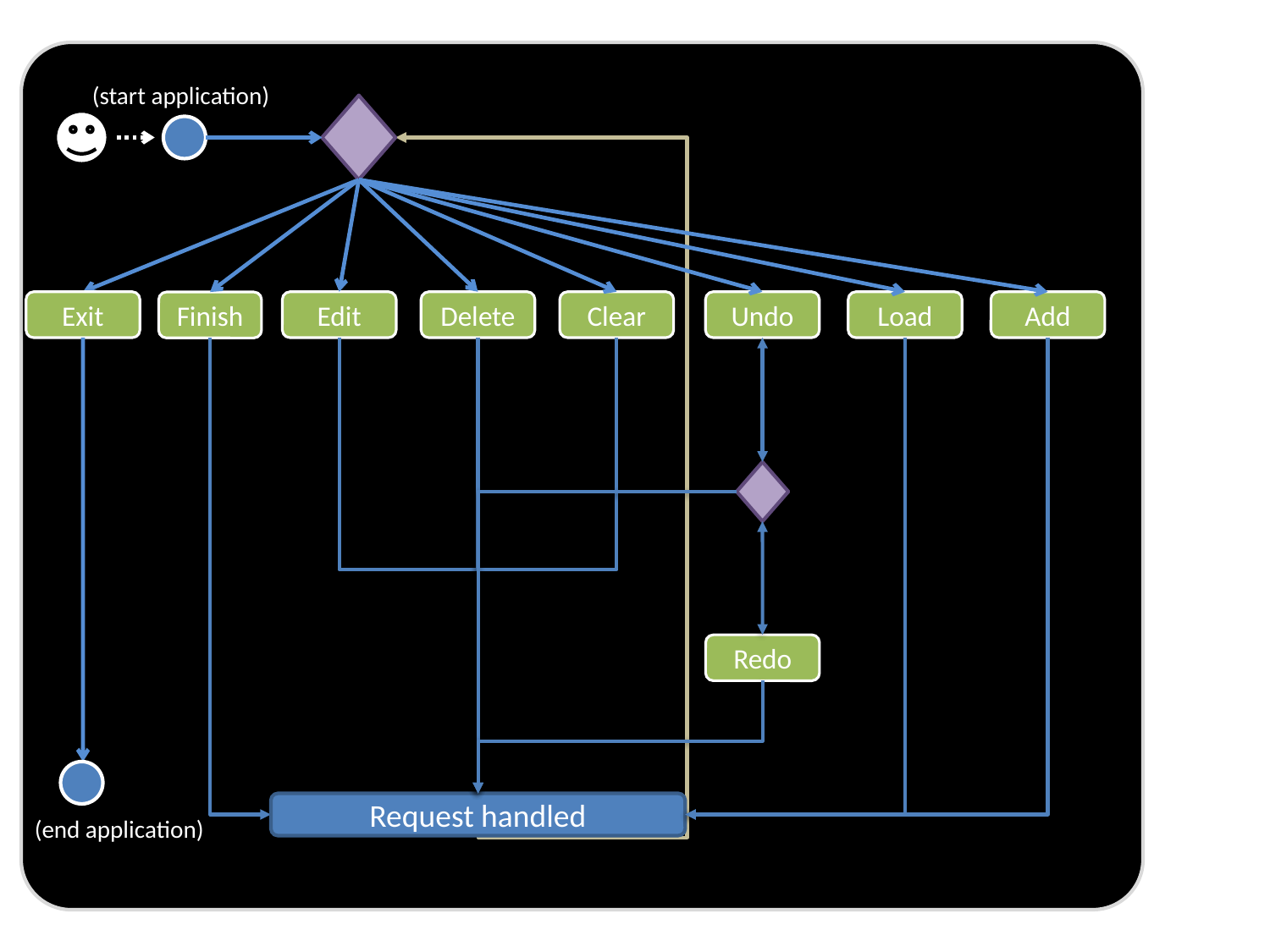

(start application)

Exit
Edit
Delete
Clear
Undo
Load
Add
Finish

Redo

Request handled
(end application)